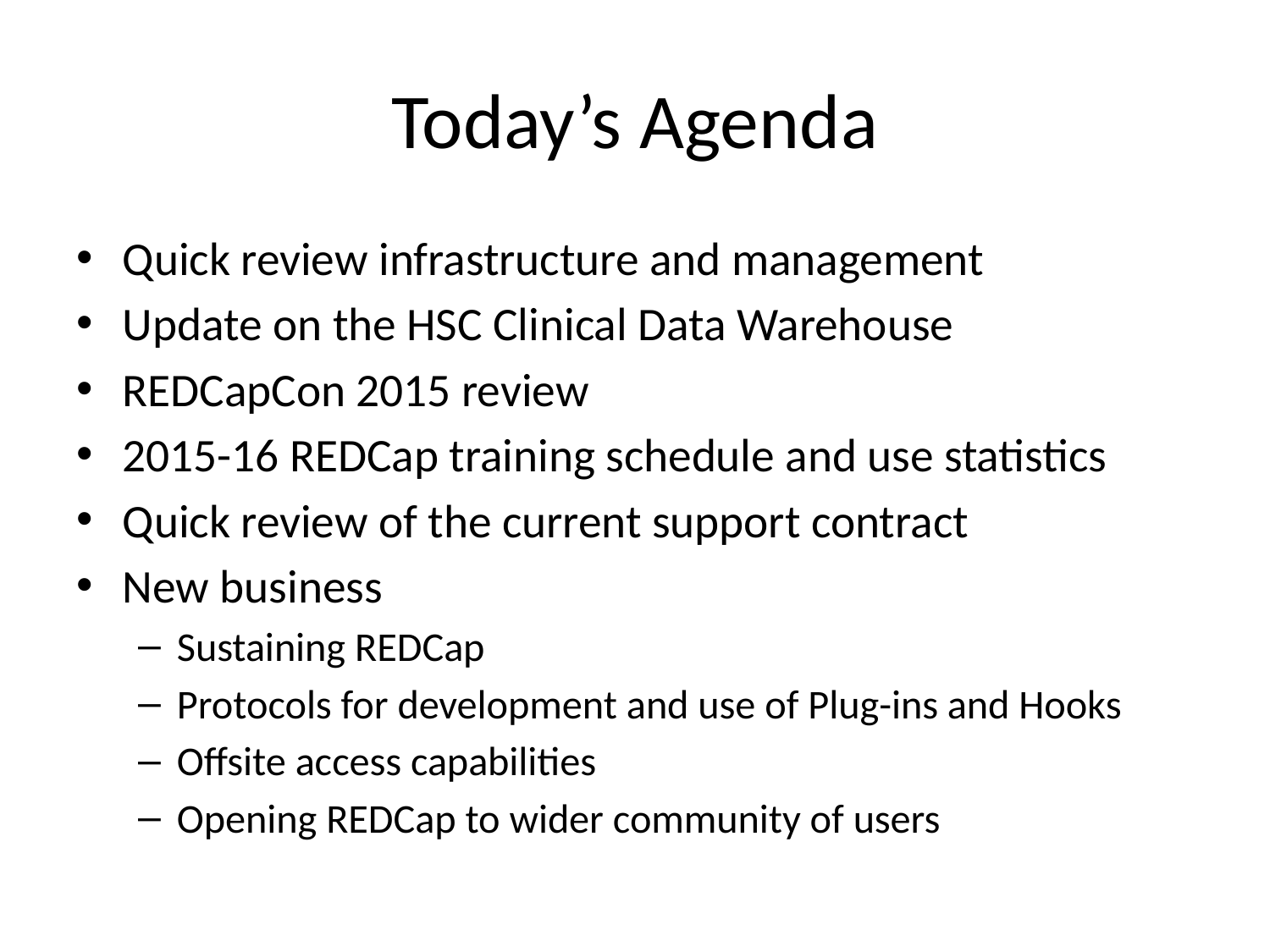

# Today’s Agenda
Quick review infrastructure and management
Update on the HSC Clinical Data Warehouse
REDCapCon 2015 review
2015-16 REDCap training schedule and use statistics
Quick review of the current support contract
New business
Sustaining REDCap
Protocols for development and use of Plug-ins and Hooks
Offsite access capabilities
Opening REDCap to wider community of users